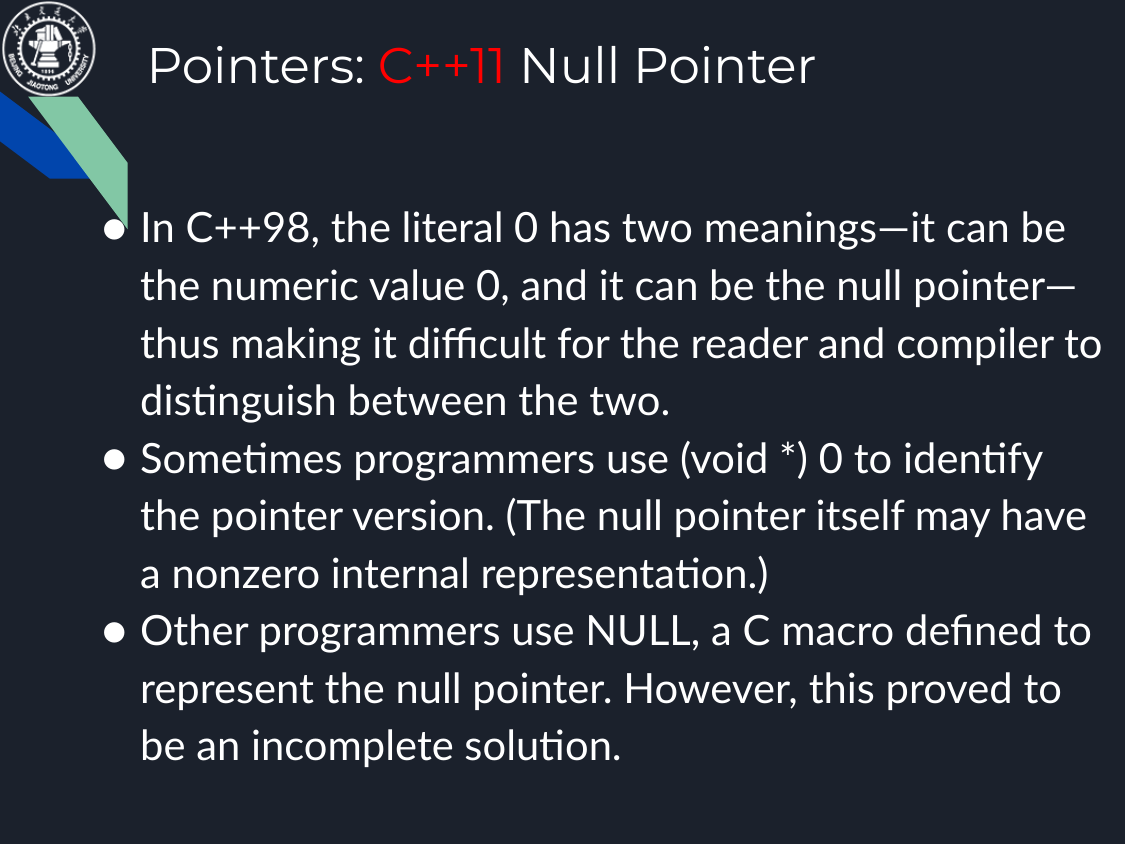

Pointers: C++11 Null Pointer
In C++98, the literal 0 has two meanings—it can be the numeric value 0, and it can be the null pointer—thus making it difficult for the reader and compiler to distinguish between the two.
Sometimes programmers use (void *) 0 to identify the pointer version. (The null pointer itself may have a nonzero internal representation.)
Other programmers use NULL, a C macro defined to represent the null pointer. However, this proved to be an incomplete solution.